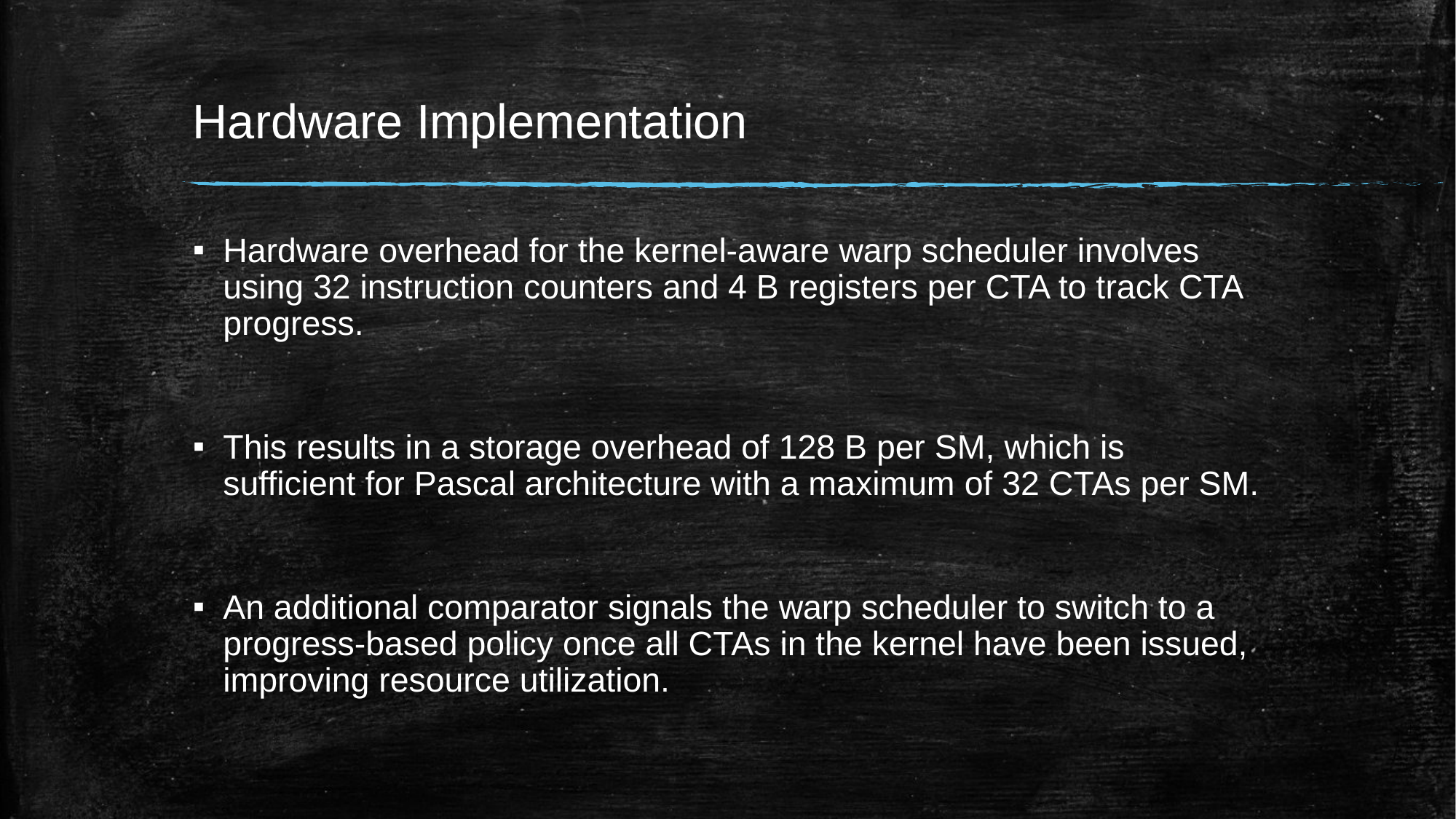

# Hardware Implementation
Hardware overhead for the kernel-aware warp scheduler involves using 32 instruction counters and 4 B registers per CTA to track CTA progress.

This results in a storage overhead of 128 B per SM, which is sufficient for Pascal architecture with a maximum of 32 CTAs per SM.

An additional comparator signals the warp scheduler to switch to a progress-based policy once all CTAs in the kernel have been issued, improving resource utilization.